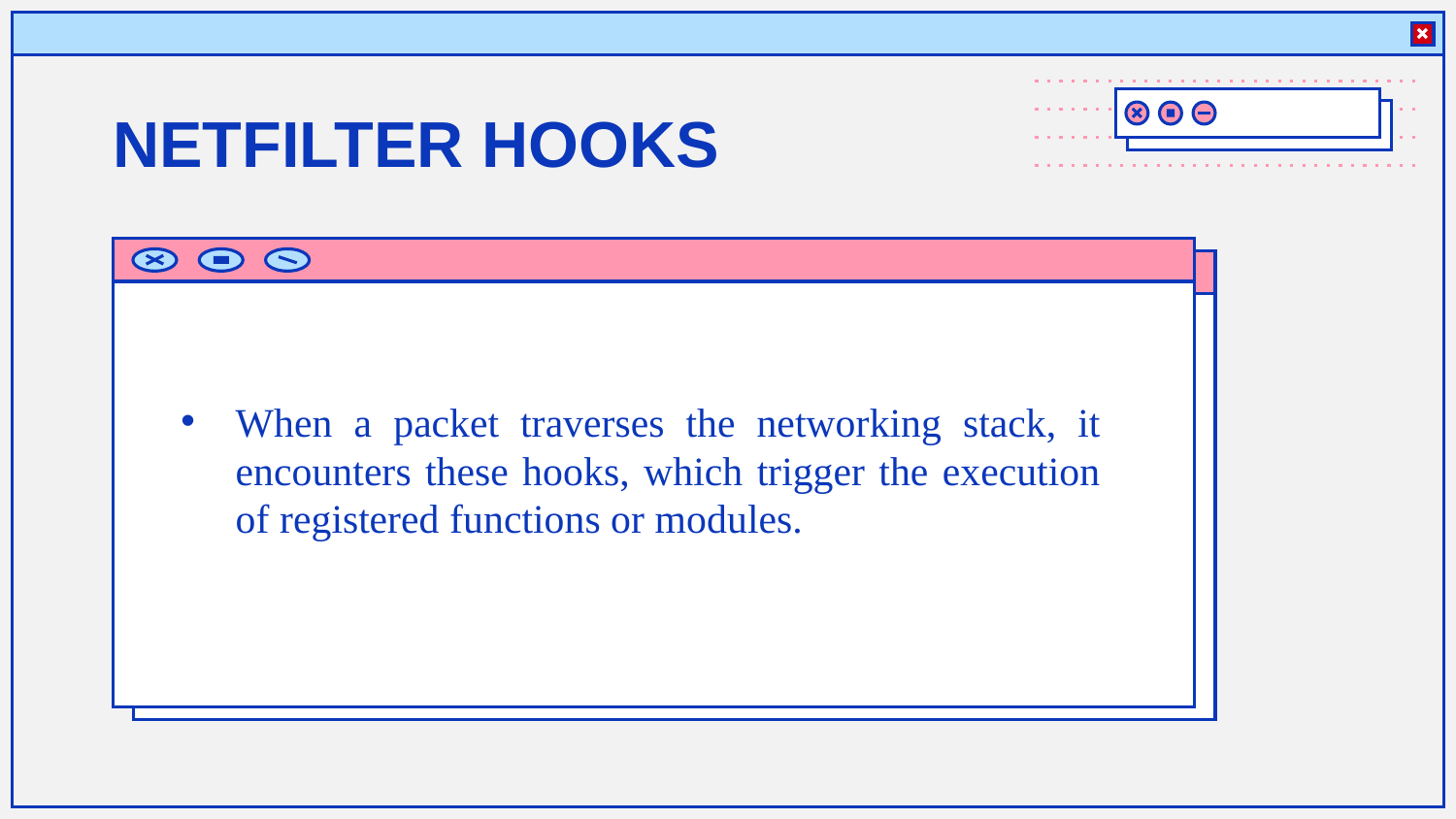

# NETFILTER HOOKS

When a packet traverses the networking stack, it encounters these hooks, which trigger the execution of registered functions or modules.